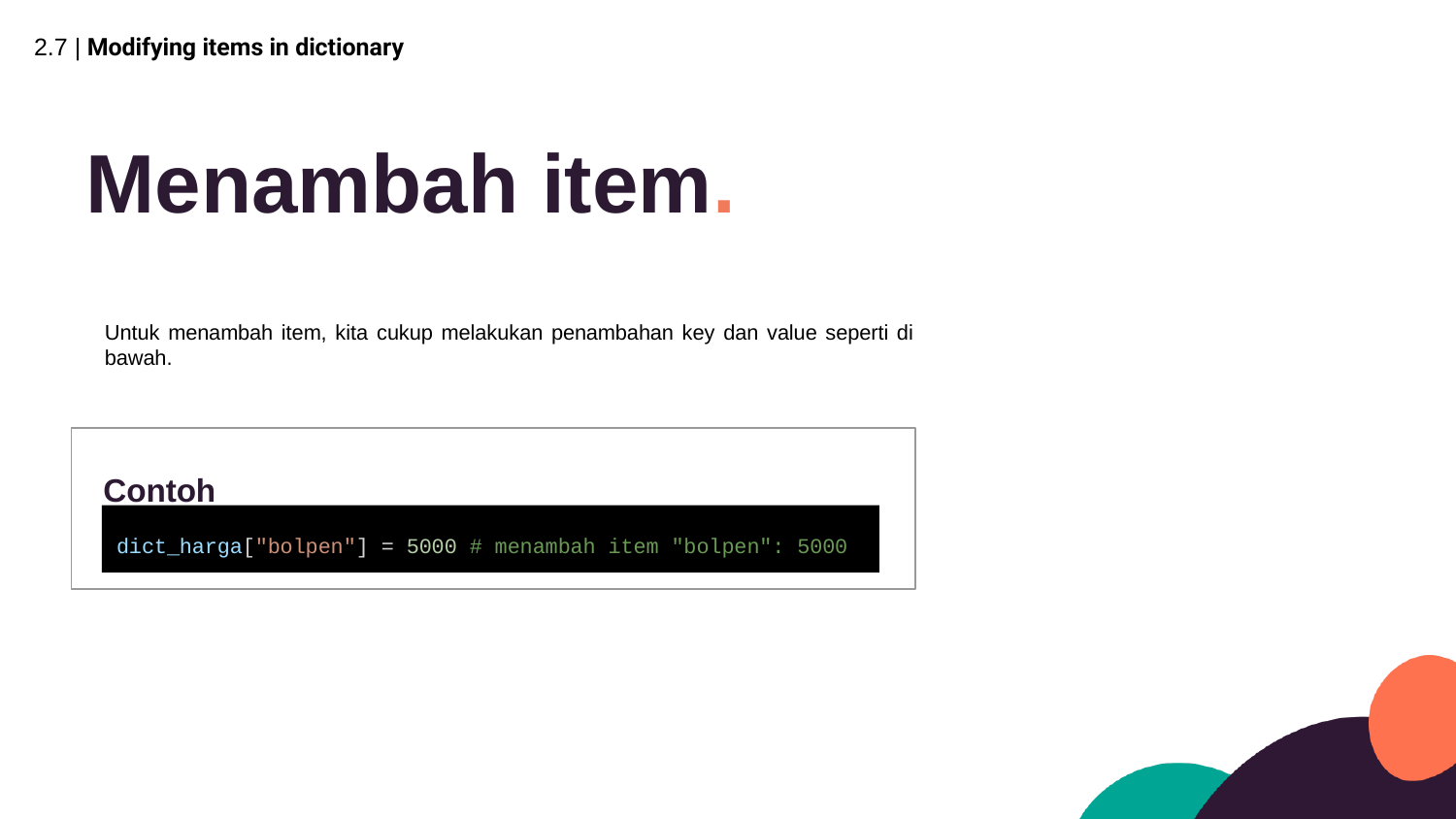

2.7 | Modifying items in dictionary
Menambah item.
Untuk menambah item, kita cukup melakukan penambahan key dan value seperti di bawah.

Contoh
dict_harga["bolpen"] = 5000 # menambah item "bolpen": 5000